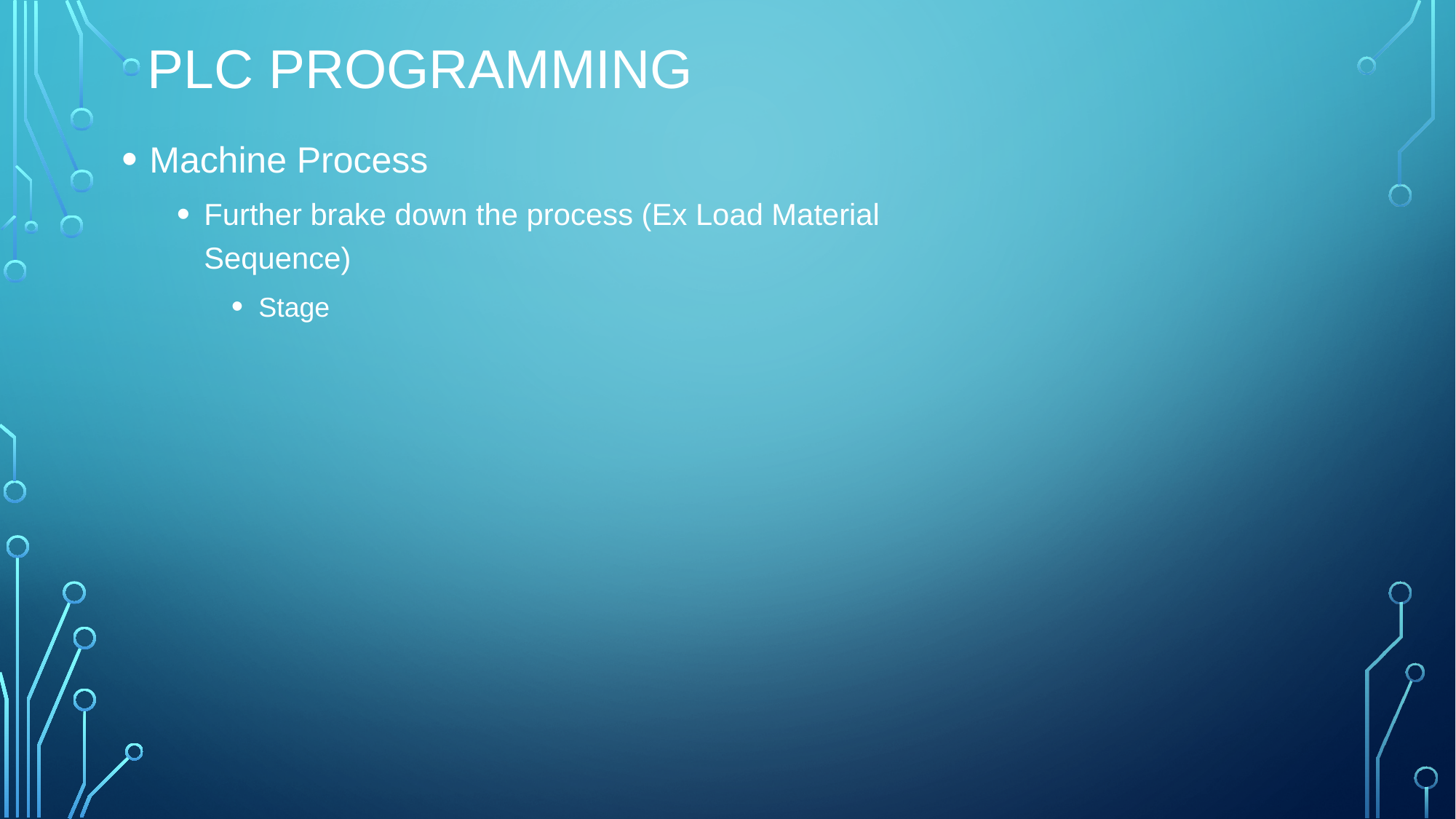

# PLC Programming
Machine Process
Further brake down the process (Ex Load Material Sequence)
Stage